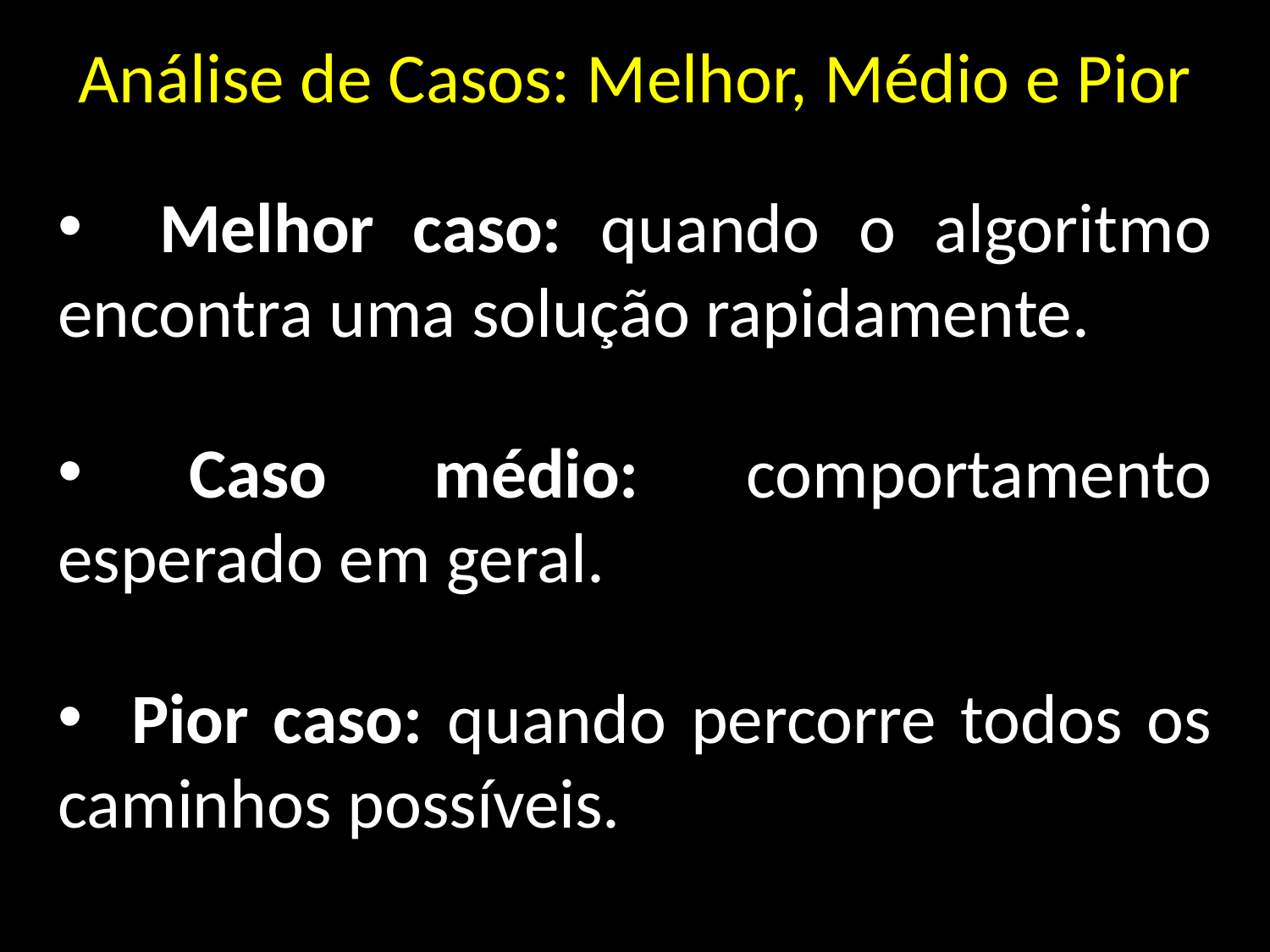

Análise de Casos: Melhor, Médio e Pior
  Melhor caso: quando o algoritmo encontra uma solução rapidamente.

 Caso médio: comportamento esperado em geral.

  Pior caso: quando percorre todos os caminhos possíveis.